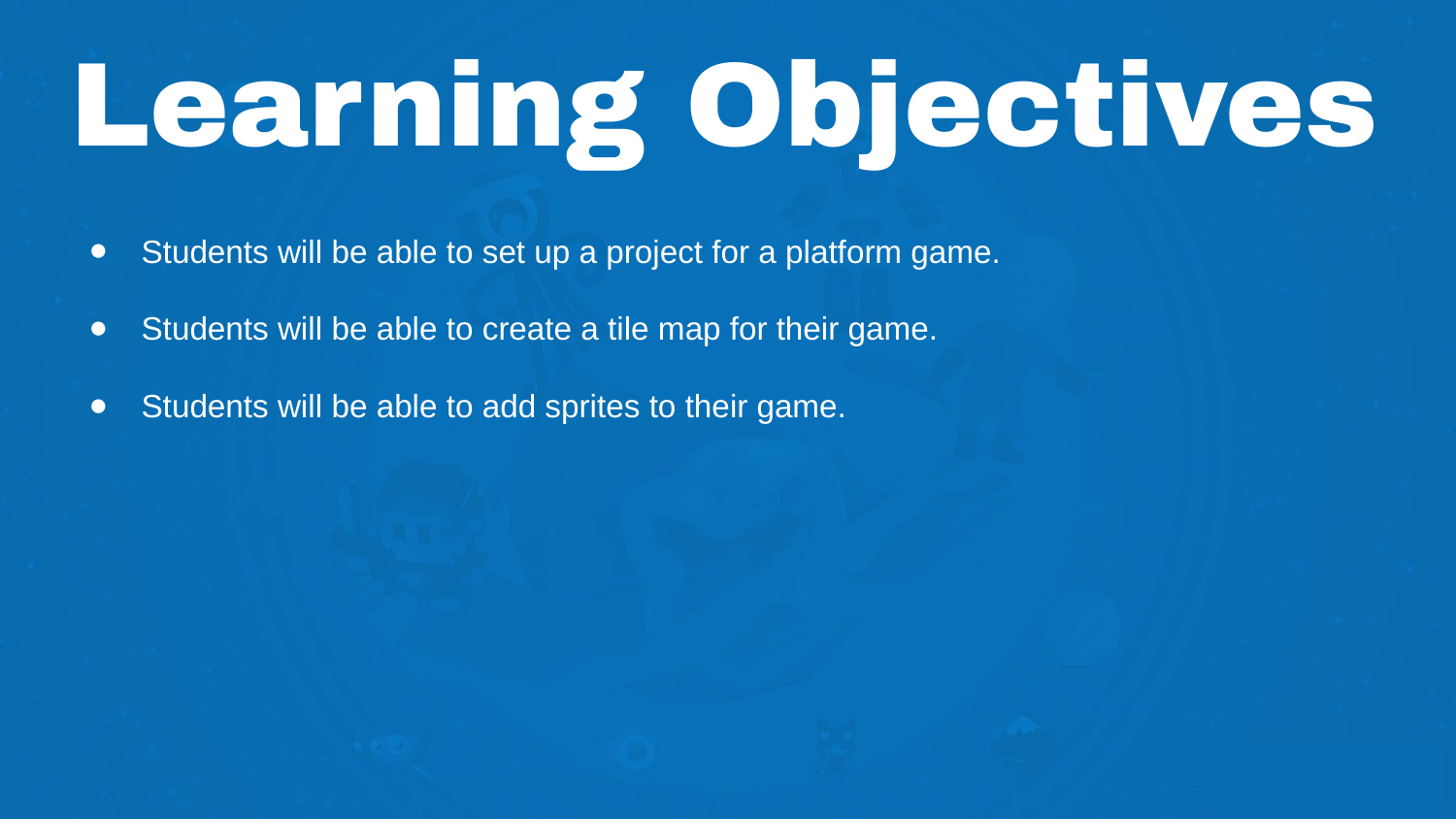

# Learning Objectives
Students will be able to set up a project for a platform game.

Students will be able to create a tile map for their game.

Students will be able to add sprites to their game.